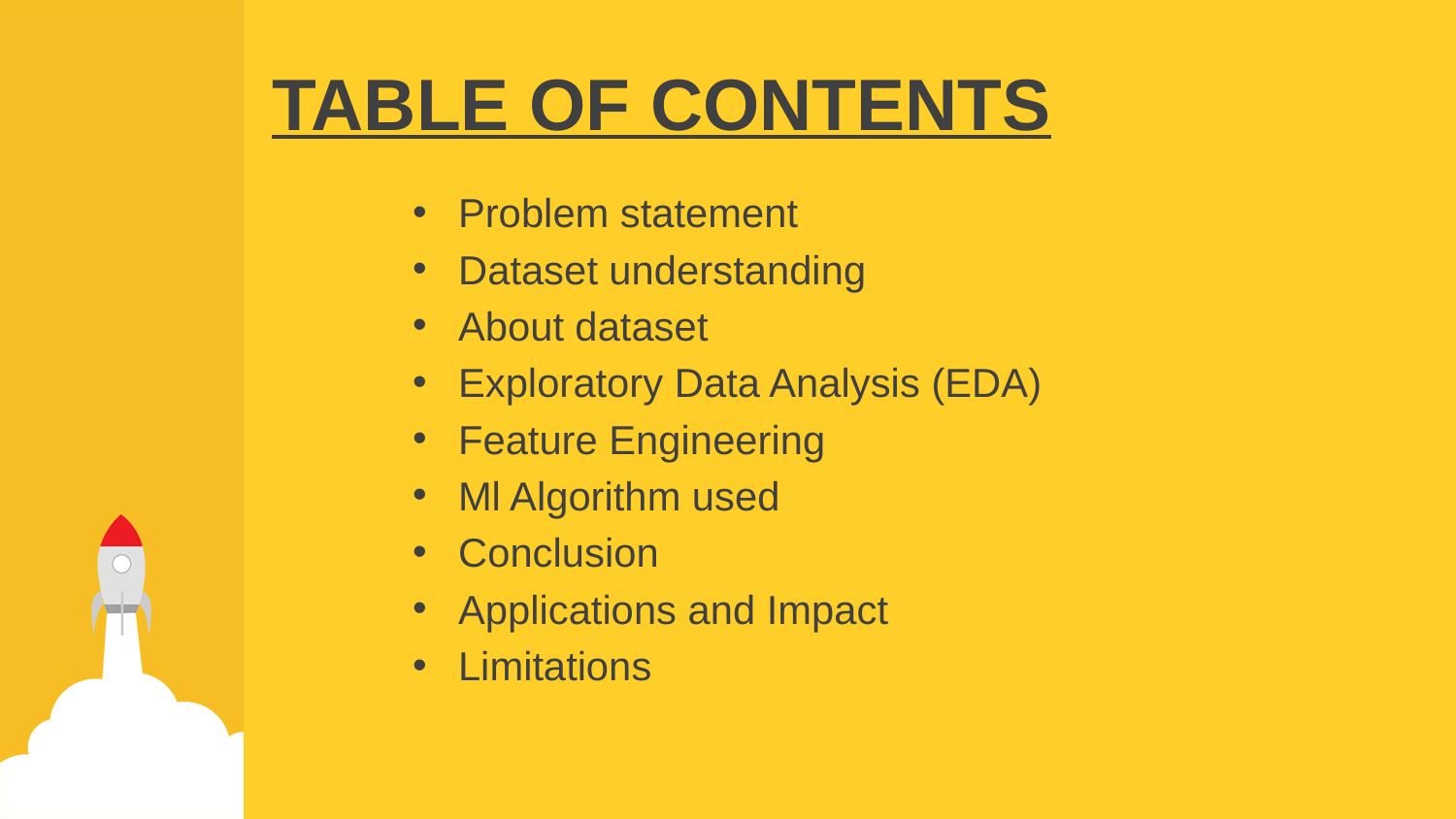

# TABLE OF CONTENTS
Problem statement
Dataset understanding
About dataset
Exploratory Data Analysis (EDA)
Feature Engineering
Ml Algorithm used
Conclusion
Applications and Impact
Limitations